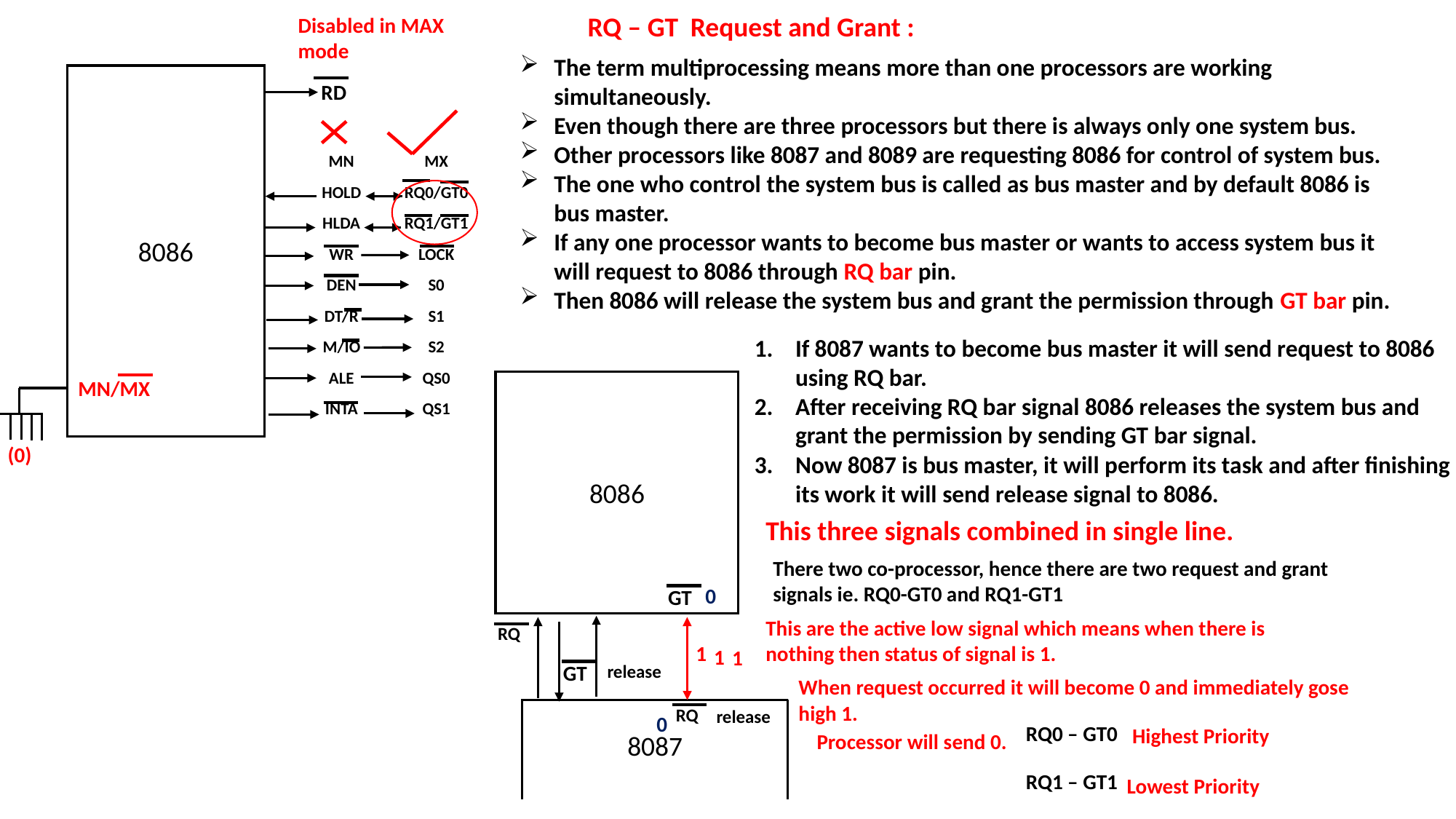

RQ – GT  Request and Grant :
Disabled in MAX mode
The term multiprocessing means more than one processors are working simultaneously.
Even though there are three processors but there is always only one system bus.
Other processors like 8087 and 8089 are requesting 8086 for control of system bus.
The one who control the system bus is called as bus master and by default 8086 is bus master.
If any one processor wants to become bus master or wants to access system bus it will request to 8086 through RQ bar pin.
Then 8086 will release the system bus and grant the permission through GT bar pin.

8086
RD
| MN | MX |
| --- | --- |
| HOLD | RQ0/GT0 |
| HLDA | RQ1/GT1 |
| WR | LOCK |
| DEN | S0 |
| DT/R | S1 |
| M/IO | S2 |
| ALE | QS0 |
| INTA | QS1 |

If 8087 wants to become bus master it will send request to 8086 using RQ bar.
After receiving RQ bar signal 8086 releases the system bus and grant the permission by sending GT bar signal.
Now 8087 is bus master, it will perform its task and after finishing its work it will send release signal to 8086.
MN/MX
8086
(0)
This three signals combined in single line.
There two co-processor, hence there are two request and grant signals ie. RQ0-GT0 and RQ1-GT1
0
GT
This are the active low signal which means when there is nothing then status of signal is 1.
RQ
1
1
1
release
GT
When request occurred it will become 0 and immediately gose high 1.
RQ
8087
release
0
RQ0 – GT0
Highest Priority
Processor will send 0.
RQ1 – GT1
Lowest Priority